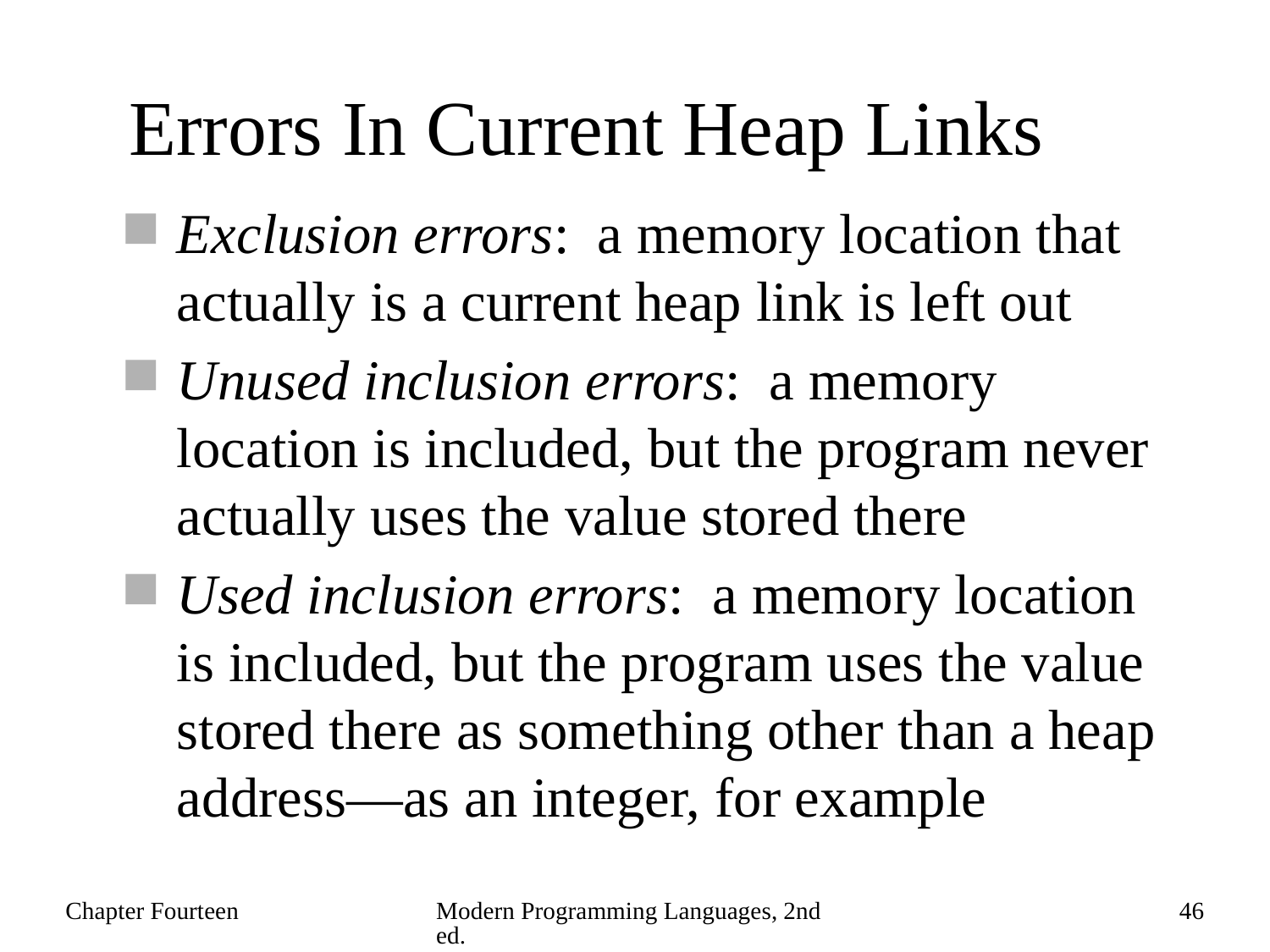

# Errors In Current Heap Links
Exclusion errors:  a memory location that actually is a current heap link is left out
Unused inclusion errors:  a memory location is included, but the program never actually uses the value stored there
Used inclusion errors:  a memory location is included, but the program uses the value stored there as something other than a heap address—as an integer, for example
Chapter Fourteen
Modern Programming Languages, 2nd ed.
46